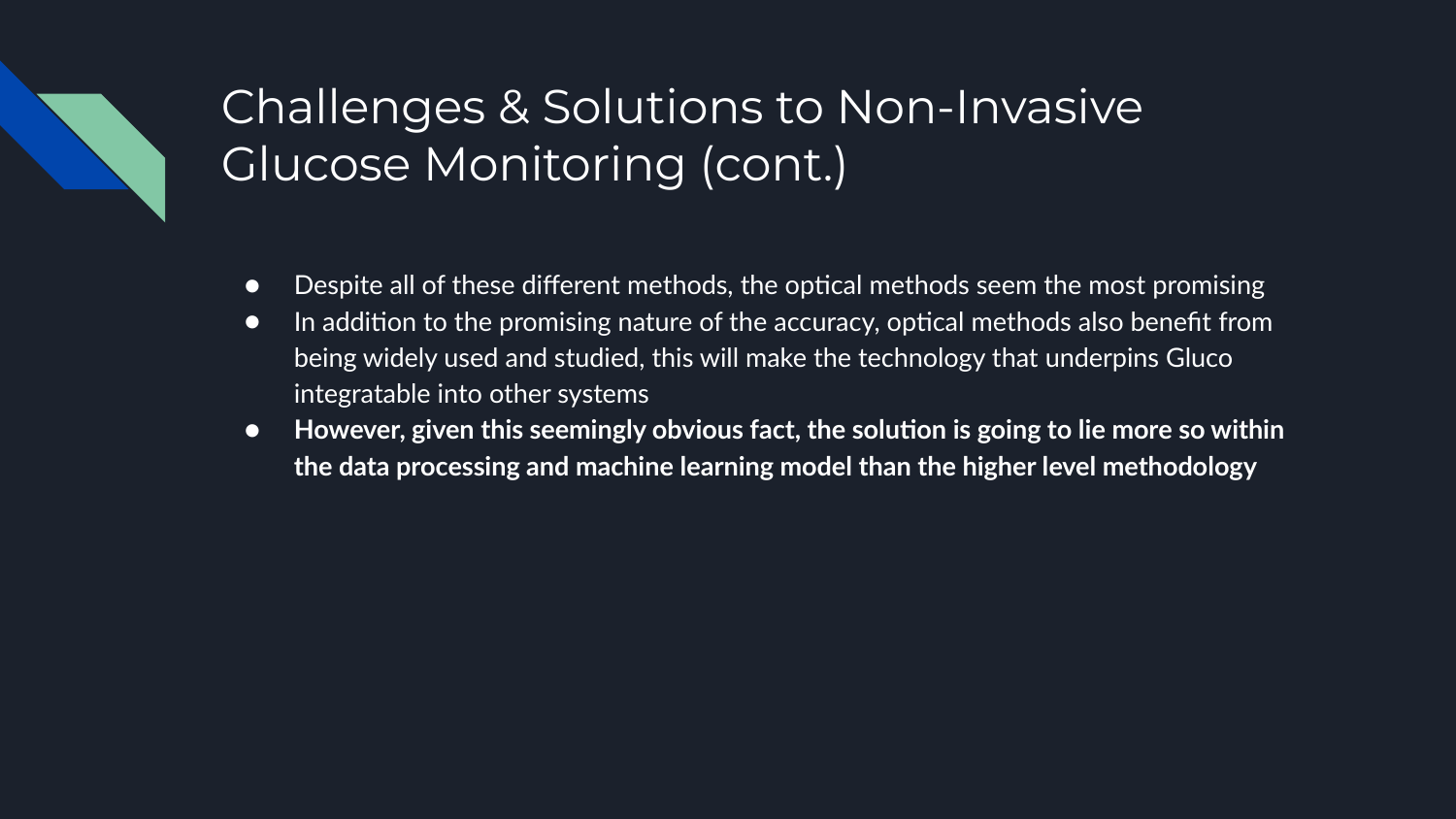

# Challenges & Solutions to Non-Invasive Glucose Monitoring (cont.)
Despite all of these different methods, the optical methods seem the most promising
In addition to the promising nature of the accuracy, optical methods also benefit from being widely used and studied, this will make the technology that underpins Gluco integratable into other systems
However, given this seemingly obvious fact, the solution is going to lie more so within the data processing and machine learning model than the higher level methodology